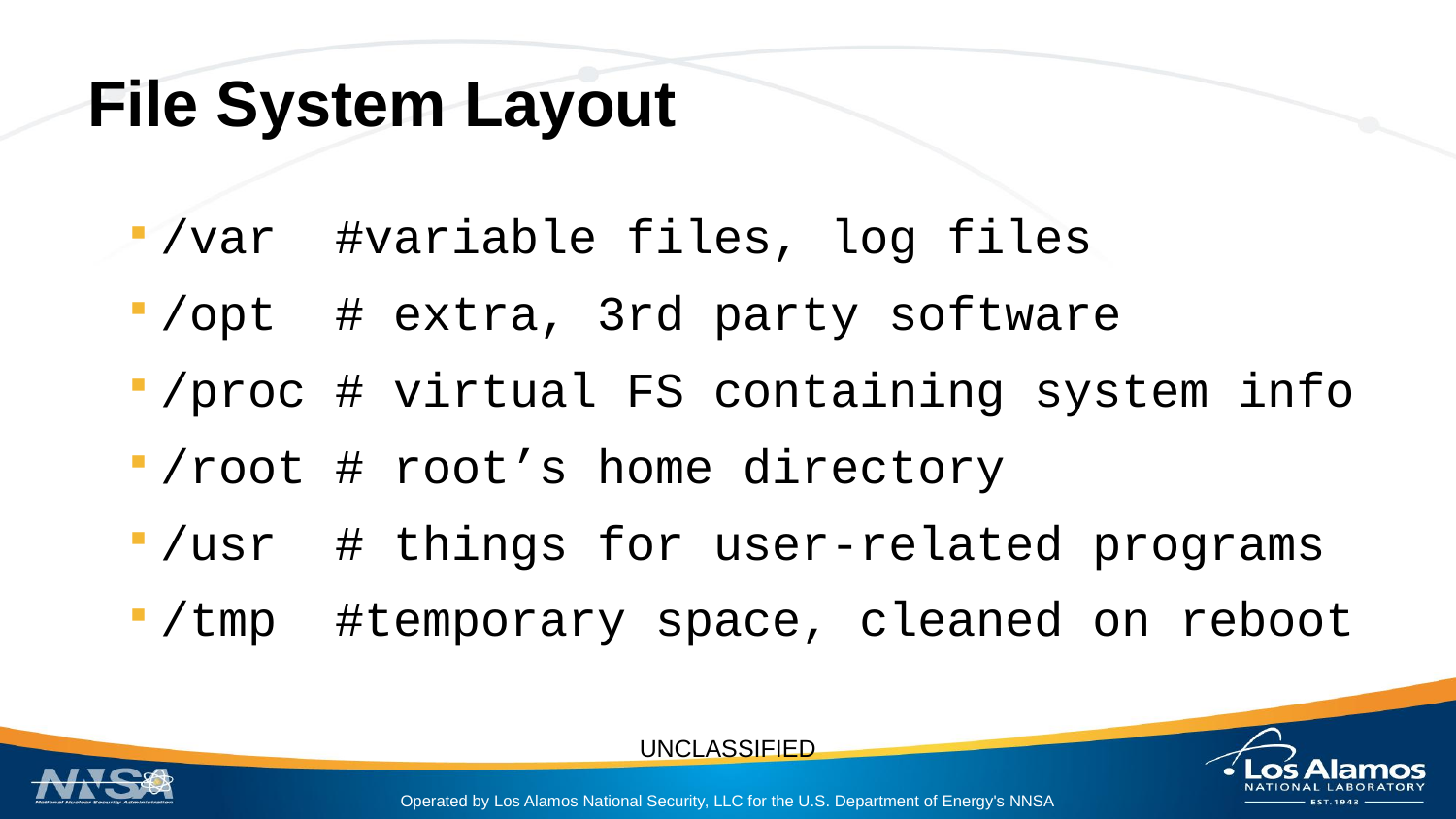

# File System Layout
/var  #variable files, log files
/opt  # extra, 3rd party software
/proc # virtual FS containing system info
/root # root’s home directory
/usr  # things for user-related programs
/tmp  #temporary space, cleaned on reboot